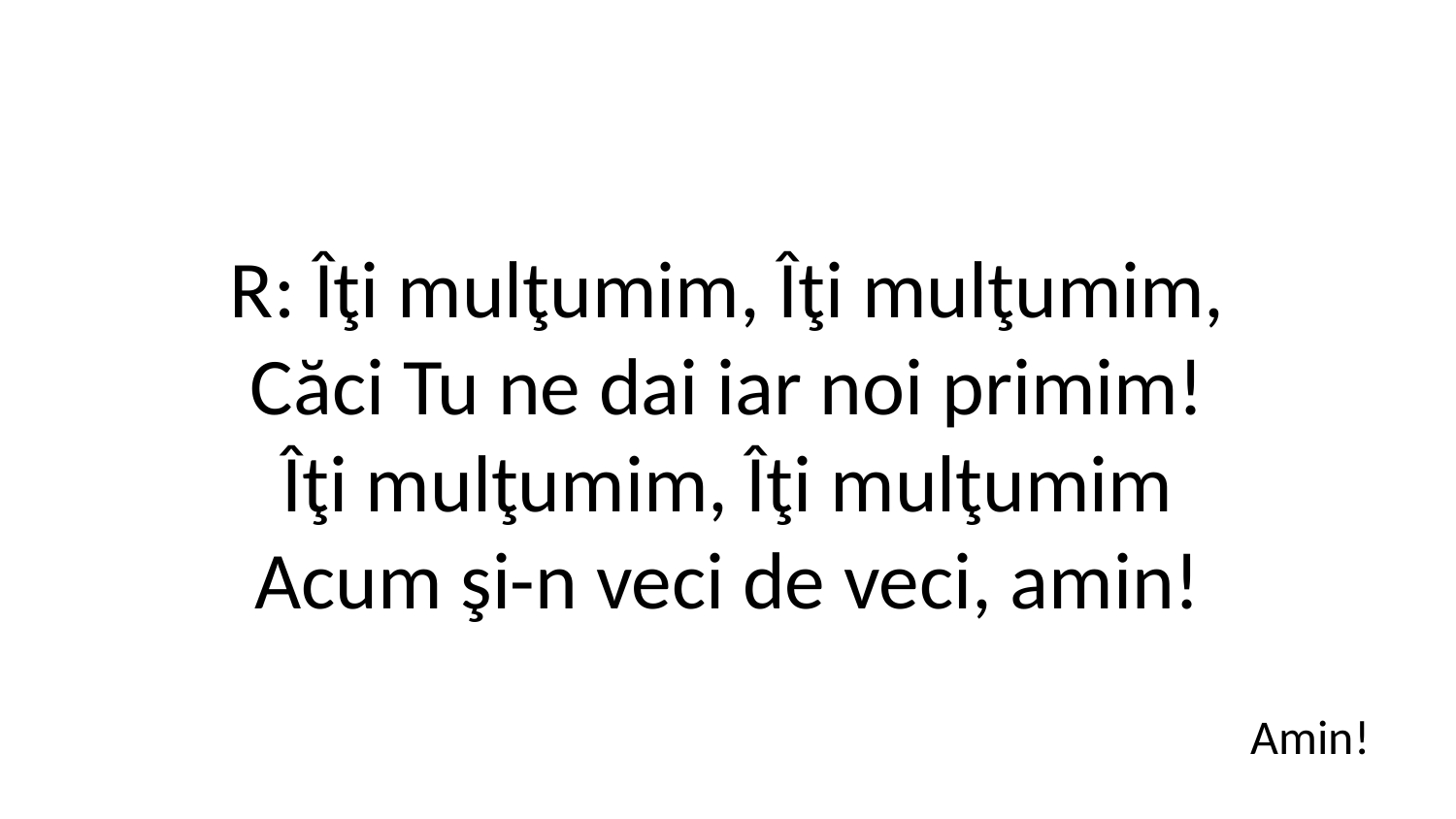

R: Îţi mulţumim, Îţi mulţumim,
Căci Tu ne dai iar noi primim!
Îţi mulţumim, Îţi mulţumim
Acum şi-n veci de veci, amin!

Amin!